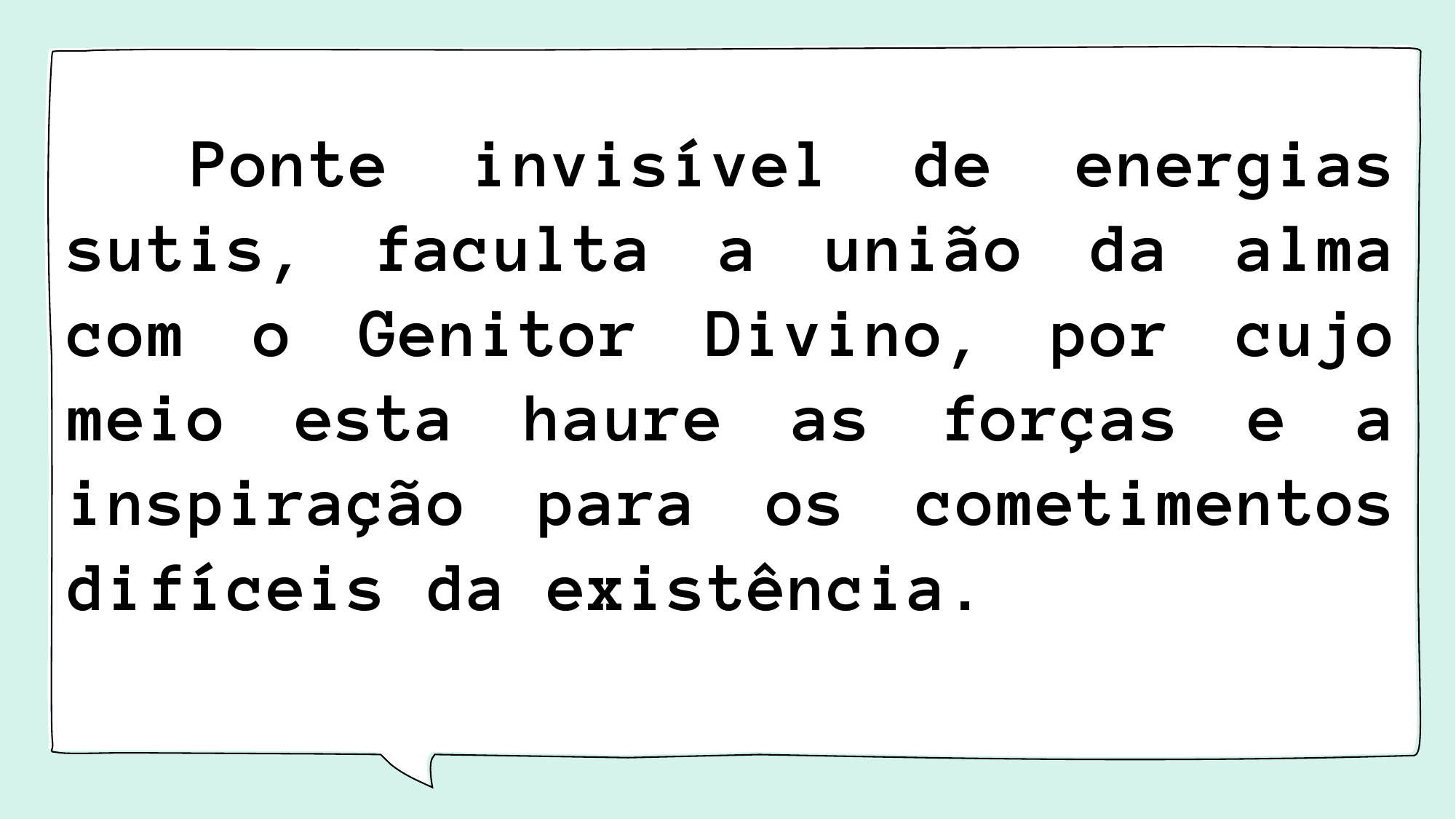

# Ponte invisível de energias sutis, faculta a união da alma com o Genitor Divino, por cujo meio esta haure as forças e a inspiração para os cometimentos difíceis da existência.